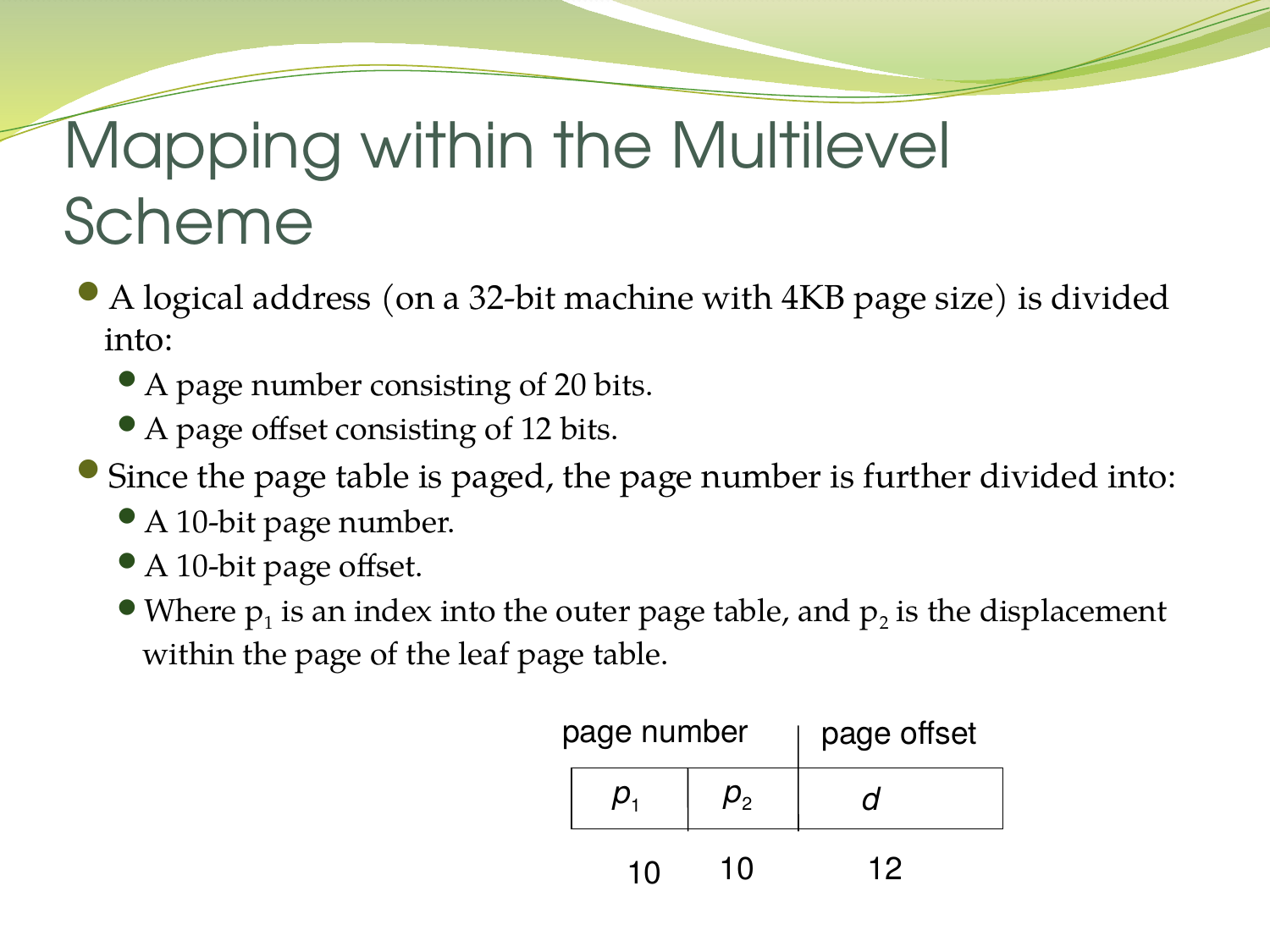

# Mapping within the Multilevel Scheme
A logical address (on a 32-bit machine with 4KB page size) is divided into:
A page number consisting of 20 bits.
A page offset consisting of 12 bits.
Since the page table is paged, the page number is further divided into:
A 10-bit page number.
A 10-bit page offset.
Where p1 is an index into the outer page table, and p2 is the displacement within the page of the leaf page table.

page number
page offset

p2

p1
d
10
12
10